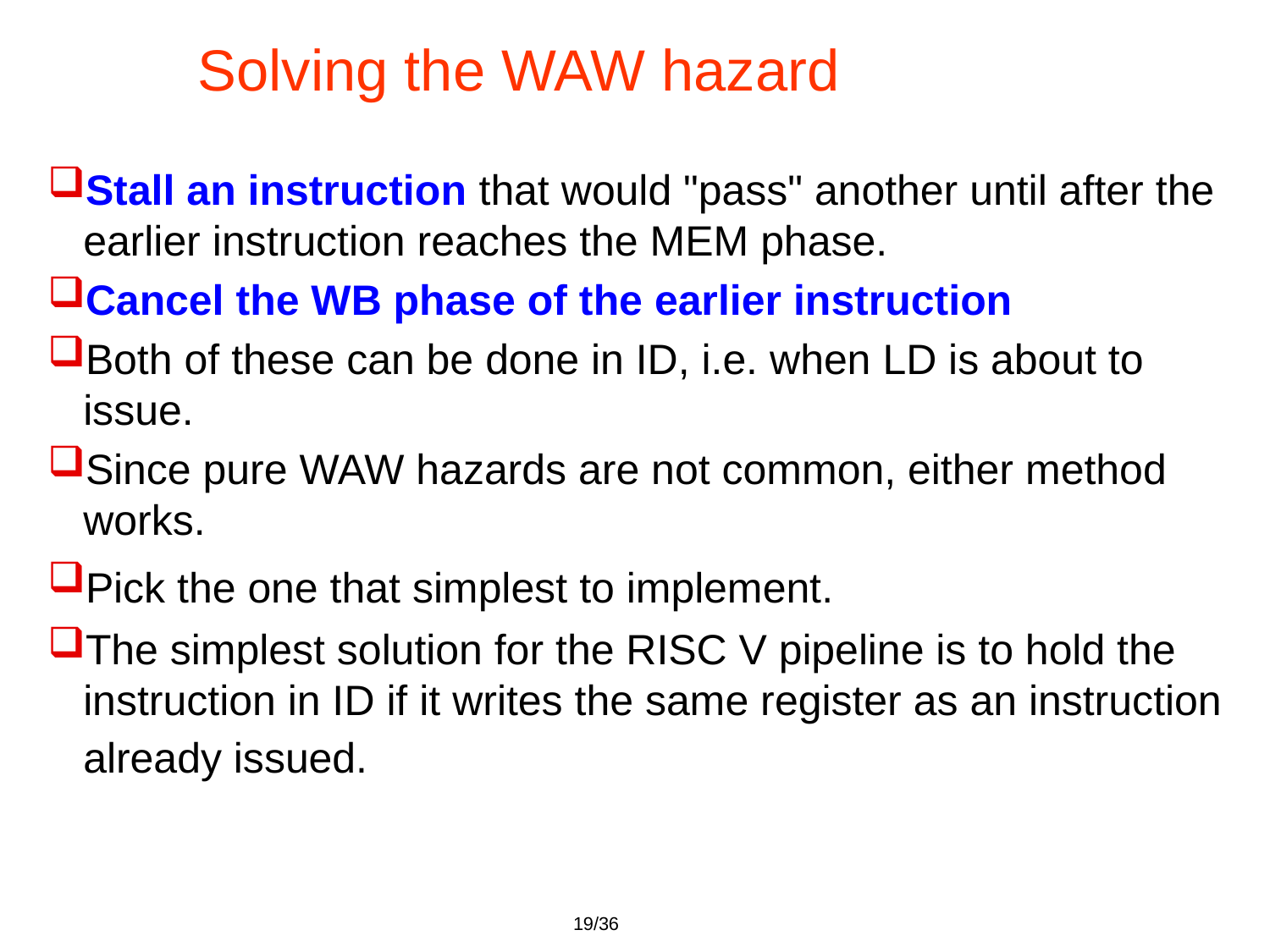

# Solving the WAW hazard
Stall an instruction that would "pass" another until after the earlier instruction reaches the MEM phase.
Cancel the WB phase of the earlier instruction
Both of these can be done in ID, i.e. when LD is about to issue.
Since pure WAW hazards are not common, either method works.
Pick the one that simplest to implement.
The simplest solution for the RISC V pipeline is to hold the instruction in ID if it writes the same register as an instruction already issued.